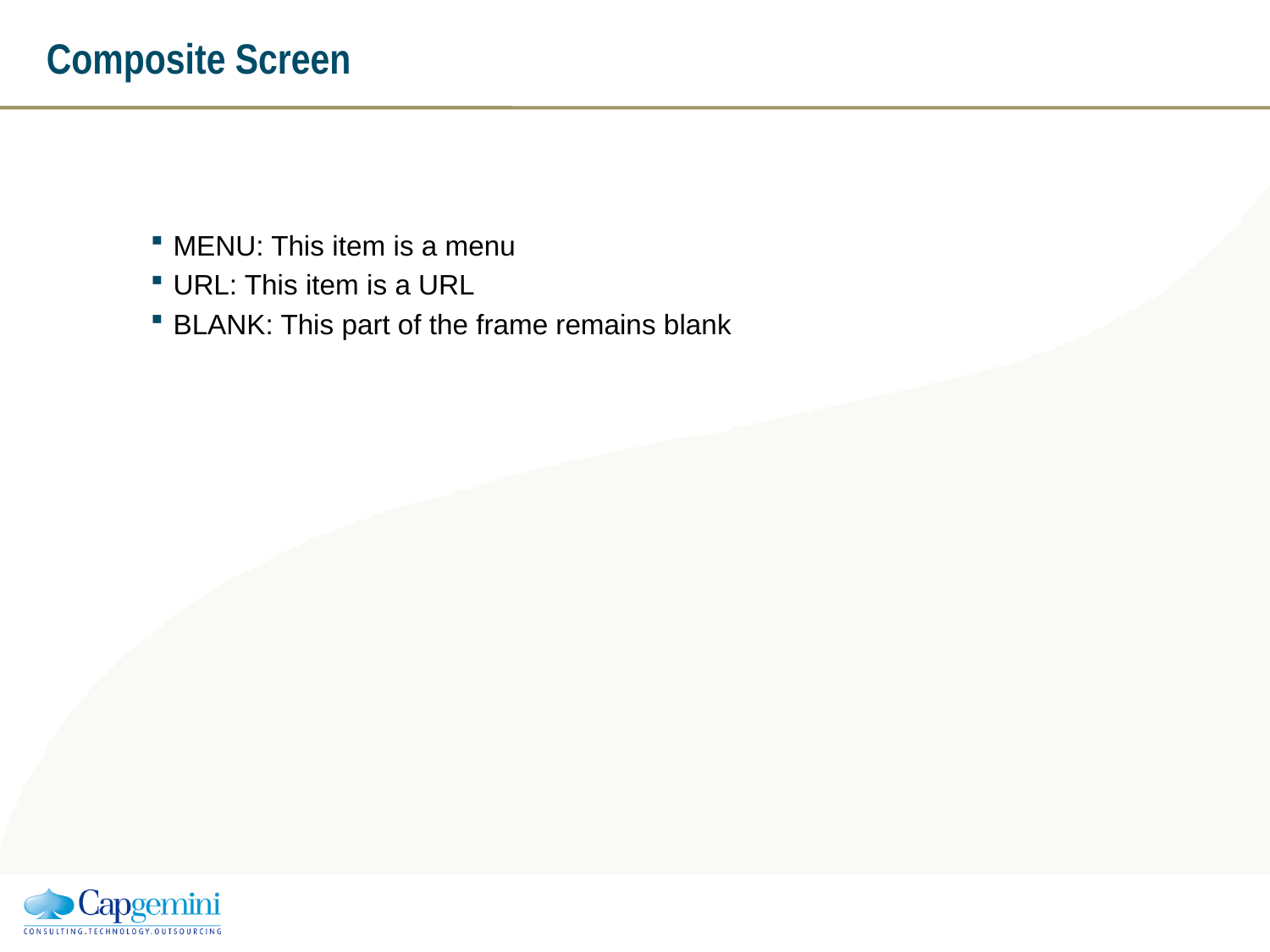

# Composite Screen
MENU: This item is a menu
URL: This item is a URL
BLANK: This part of the frame remains blank